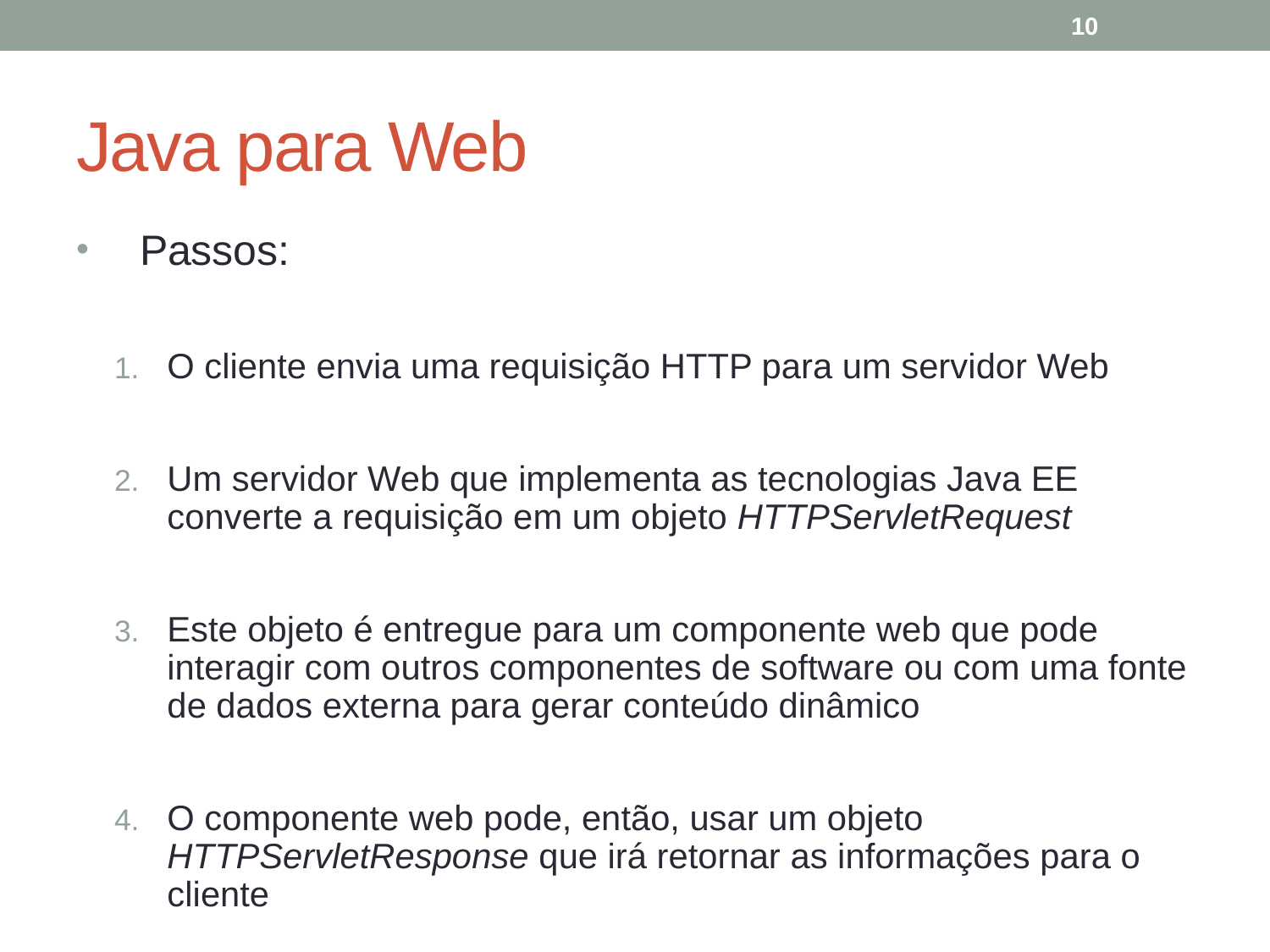

10
# Java para Web
Passos:

O cliente envia uma requisição HTTP para um servidor Web

Um servidor Web que implementa as tecnologias Java EE converte a requisição em um objeto HTTPServletRequest

Este objeto é entregue para um componente web que pode interagir com outros componentes de software ou com uma fonte de dados externa para gerar conteúdo dinâmico

O componente web pode, então, usar um objeto HTTPServletResponse que irá retornar as informações para o cliente